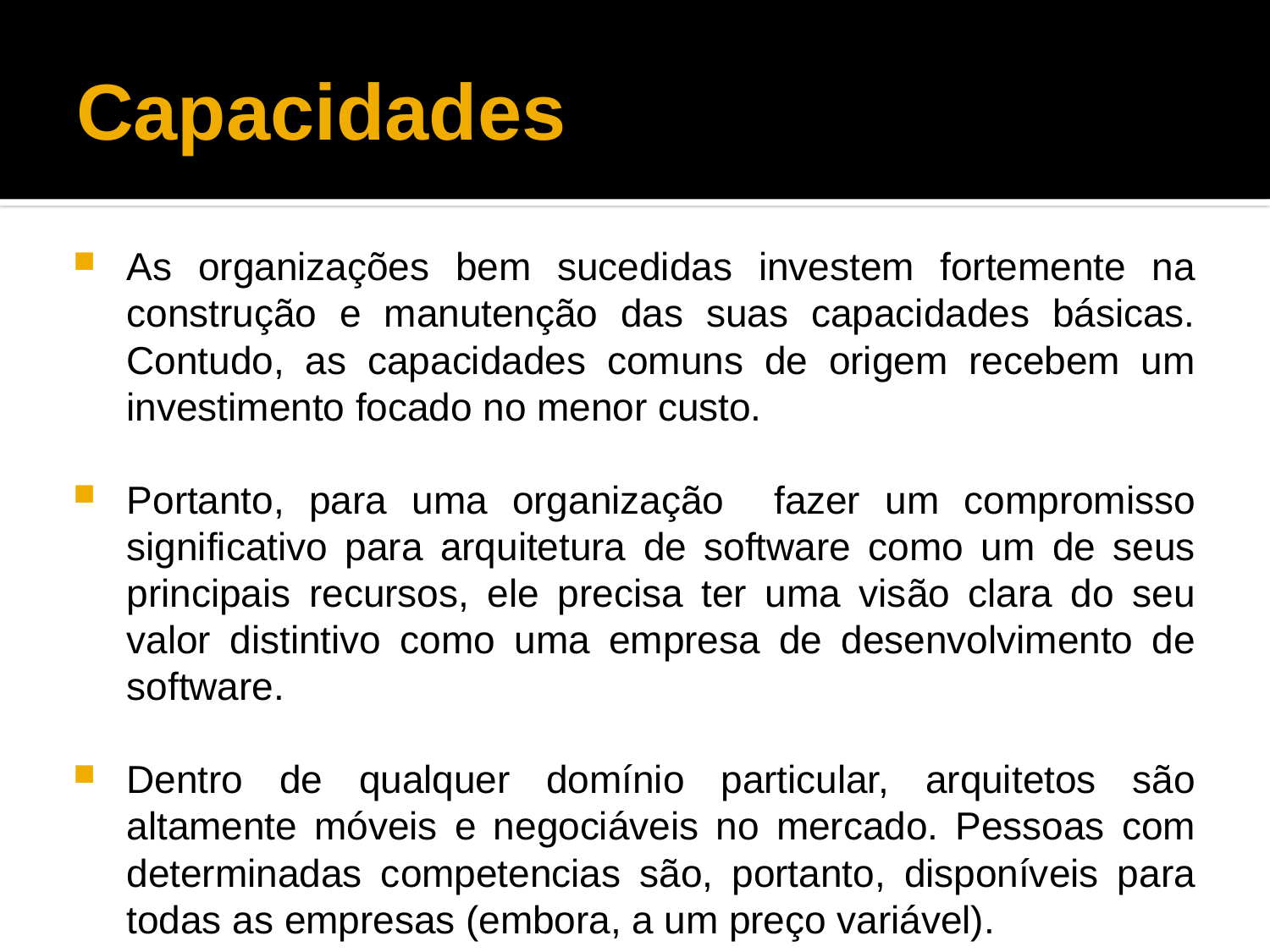

# Capacidades

As organizações bem sucedidas investem fortemente na construção e manutenção das suas capacidades básicas. Contudo, as capacidades comuns de origem recebem um investimento focado no menor custo.

Portanto, para uma organização  fazer um compromisso significativo para arquitetura de software como um de seus principais recursos, ele precisa ter uma visão clara do seu valor distintivo como uma empresa de desenvolvimento de software.

Dentro de qualquer domínio particular, arquitetos são altamente móveis e negociáveis ​​no mercado. Pessoas com determinadas competencias são, portanto, disponíveis para todas as empresas (embora, a um preço variável).